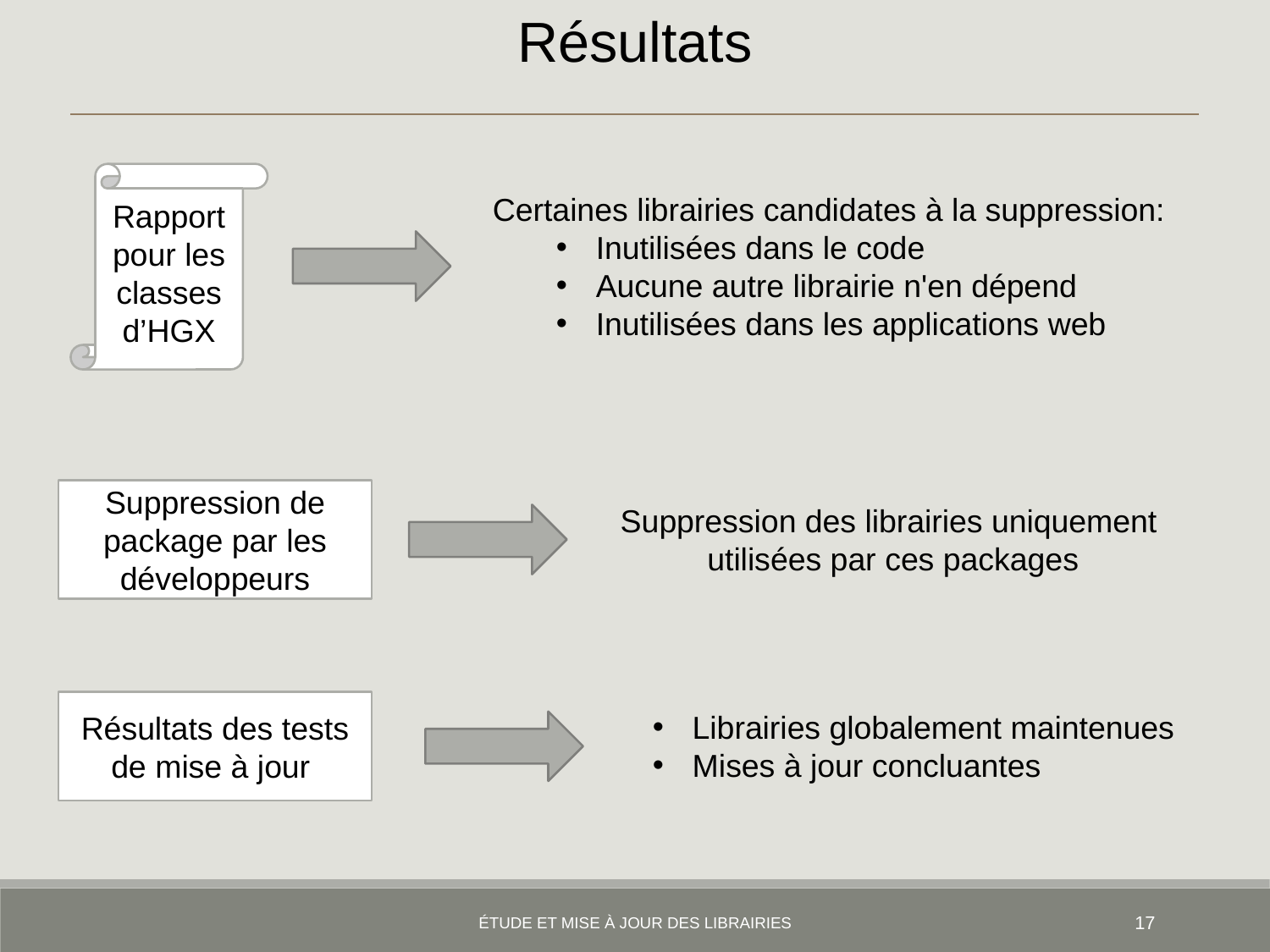

Résultats
Rapport pour les classes d’HGX
Certaines librairies candidates à la suppression:
Inutilisées dans le code
Aucune autre librairie n'en dépend
Inutilisées dans les applications web

Suppression de package par les développeurs
Suppression des librairies uniquement
utilisées par ces packages

Résultats des tests de mise à jour
Librairies globalement maintenues
Mises à jour concluantes

étude et mise à jour des librairies
17